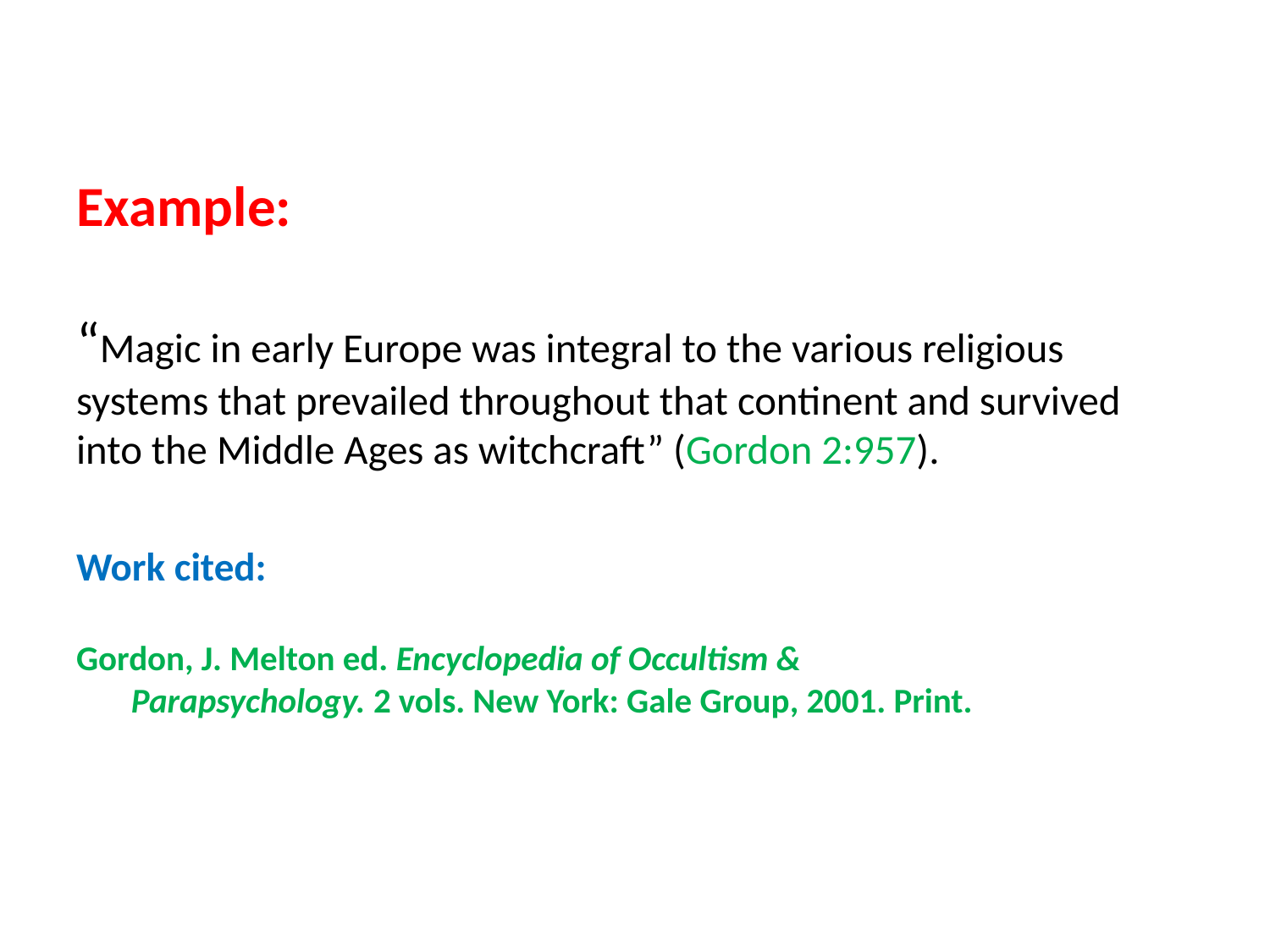

# Example: “Magic in early Europe was integral to the various religious systems that prevailed throughout that continent and survived into the Middle Ages as witchcraft” (Gordon 2:957). Work cited:   Gordon, J. Melton ed. Encyclopedia of Occultism & Parapsychology. 2 vols. New York: Gale Group, 2001. Print.